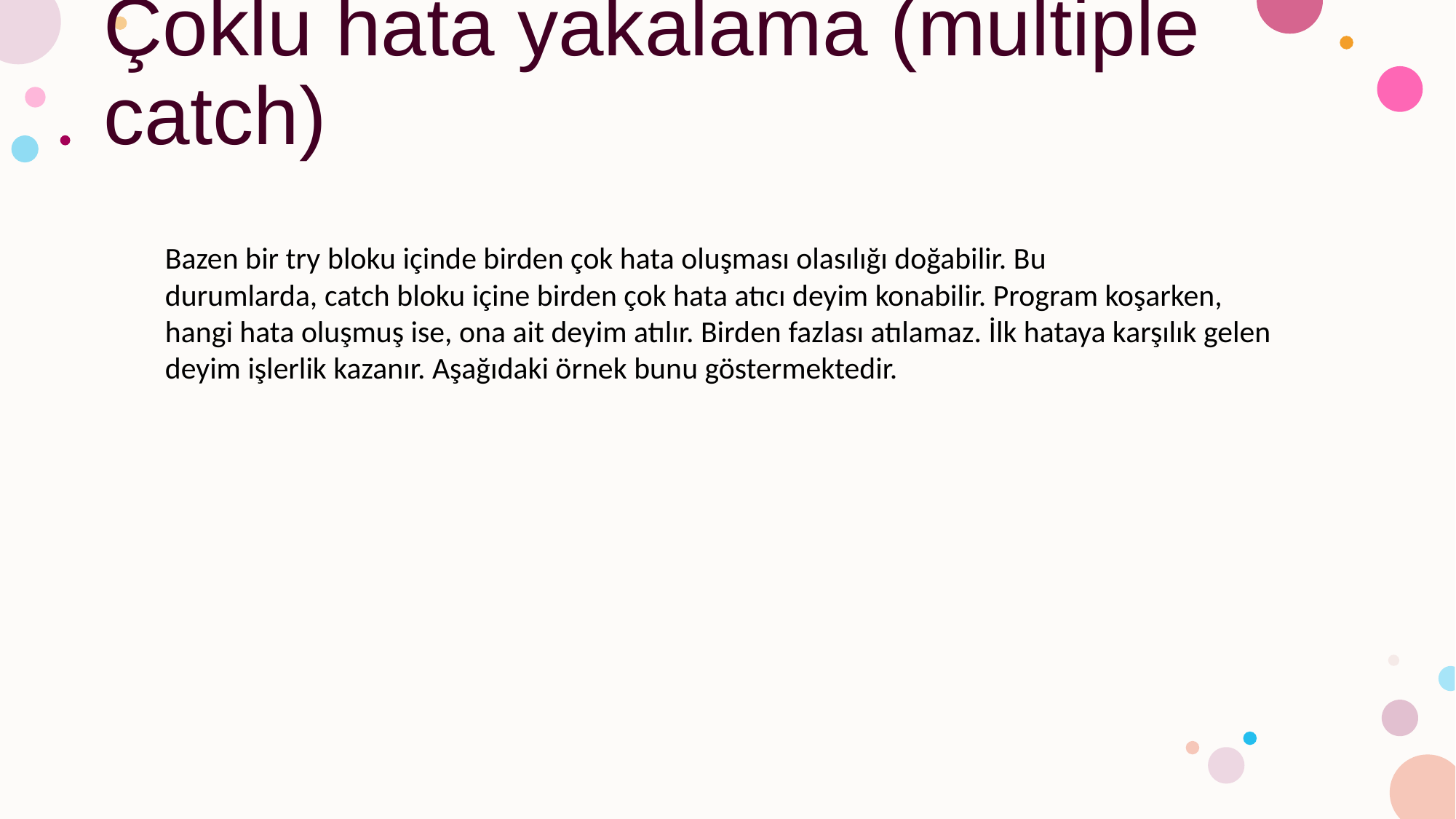

# Çoklu hata yakalama (multiple catch)

Bazen bir try bloku içinde birden çok hata oluşması olasılığı doğabilir. Bu durumlarda, catch bloku içine birden çok hata atıcı deyim konabilir. Program koşarken, hangi hata oluşmuş ise, ona ait deyim atılır. Birden fazlası atılamaz. İlk hataya karşılık gelen deyim işlerlik kazanır. Aşağıdaki örnek bunu göstermektedir.

25